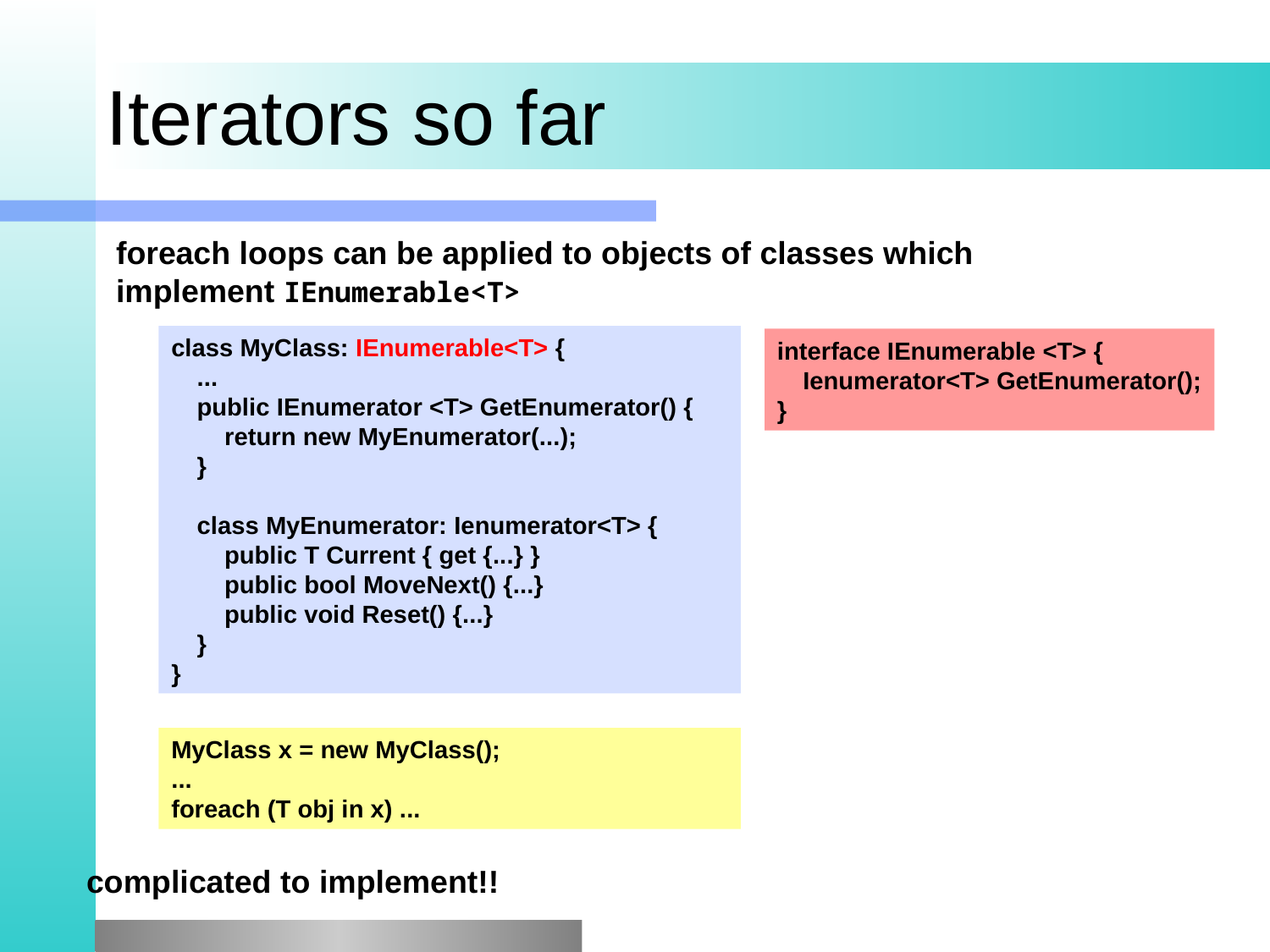

# Iterators so far
foreach loops can be applied to objects of classes which implement IEnumerable<T>
class MyClass: IEnumerable<T> {
	...
	public IEnumerator <T> GetEnumerator() {
		return new MyEnumerator(...);
	}

	class MyEnumerator: Ienumerator<T> {
		public T Current { get {...} }
		public bool MoveNext() {...}
		public void Reset() {...}
	}
}
interface IEnumerable <T> {
	Ienumerator<T> GetEnumerator();
}
MyClass x = new MyClass();
...
foreach (T obj in x) ...
complicated to implement!!